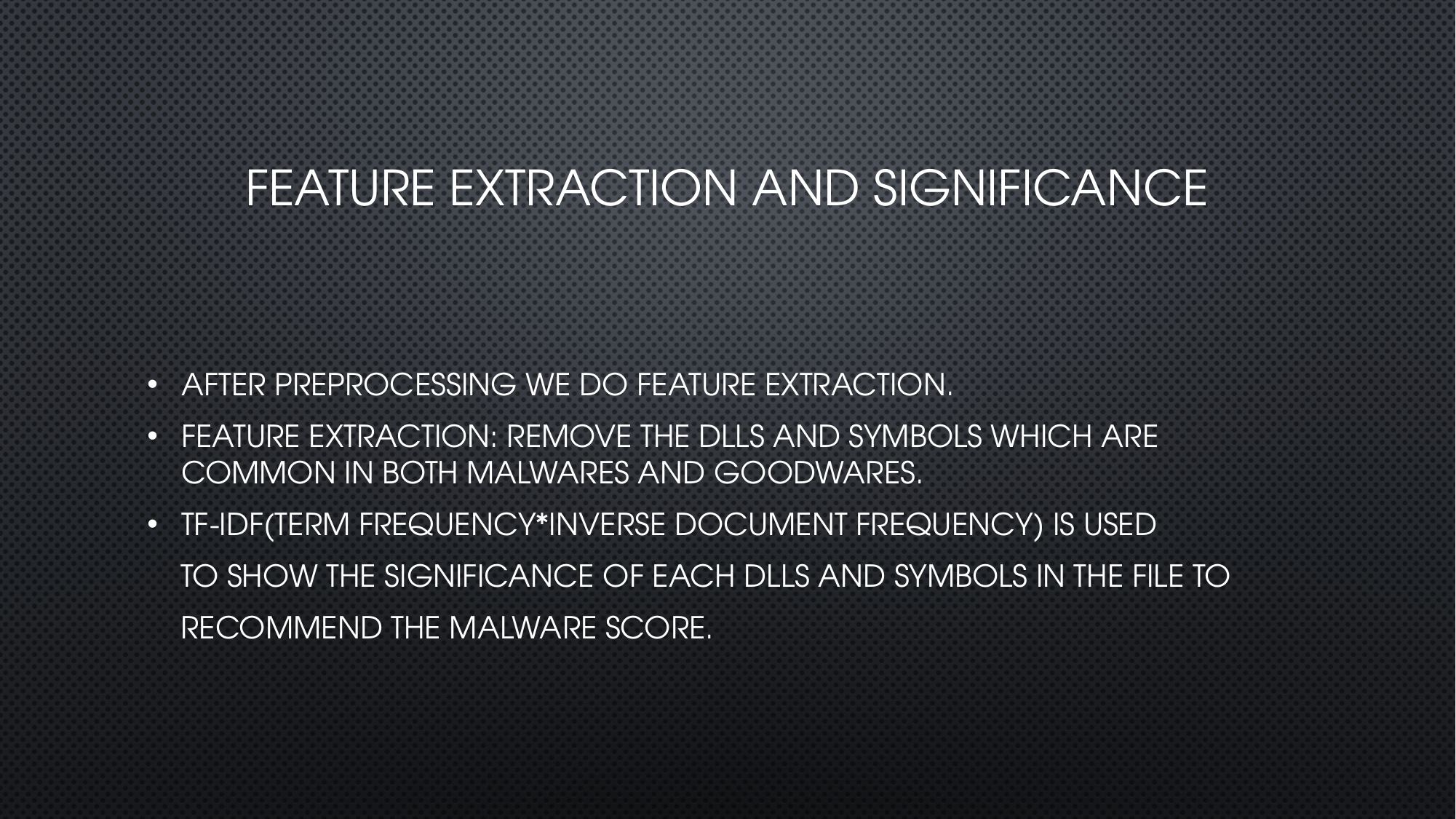

# Feature Extraction and Significance
After preprocessing we do Feature Extraction.
Feature Extraction: Remove the Dlls and Symbols which are common in both Malwares and GoodWares.
TF-IDF(Term Frequency*Inverse Document Frequency) is used
    to show the significance of each Dlls and Symbols in the file to
    recommend the malware score.